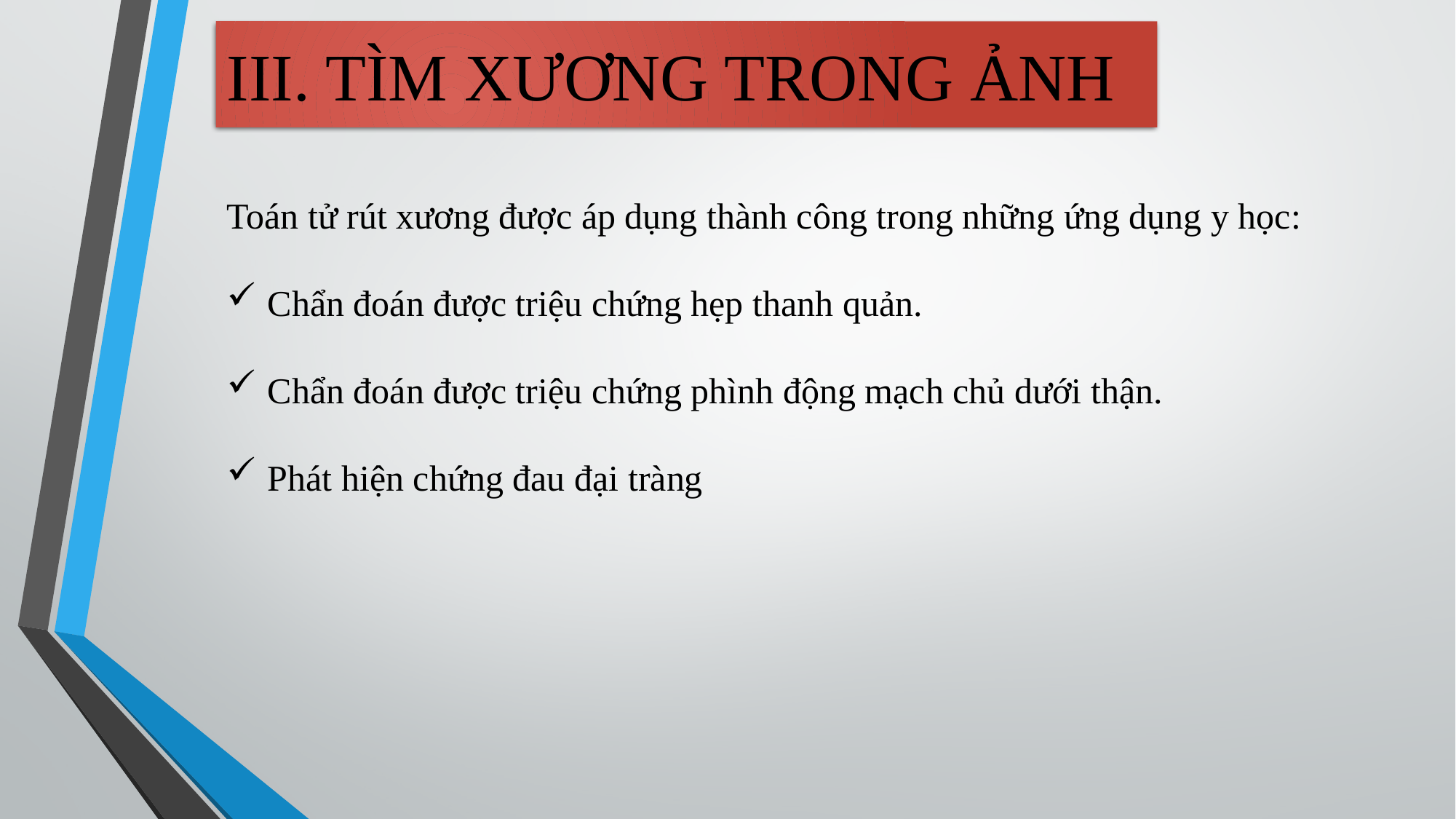

III. TÌM XƯƠNG TRONG ẢNH
Toán tử rút xương được áp dụng thành công trong những ứng dụng y học:

Chẩn đoán được triệu chứng hẹp thanh quản.

Chẩn đoán được triệu chứng phình động mạch chủ dưới thận.

Phát hiện chứng đau đại tràng